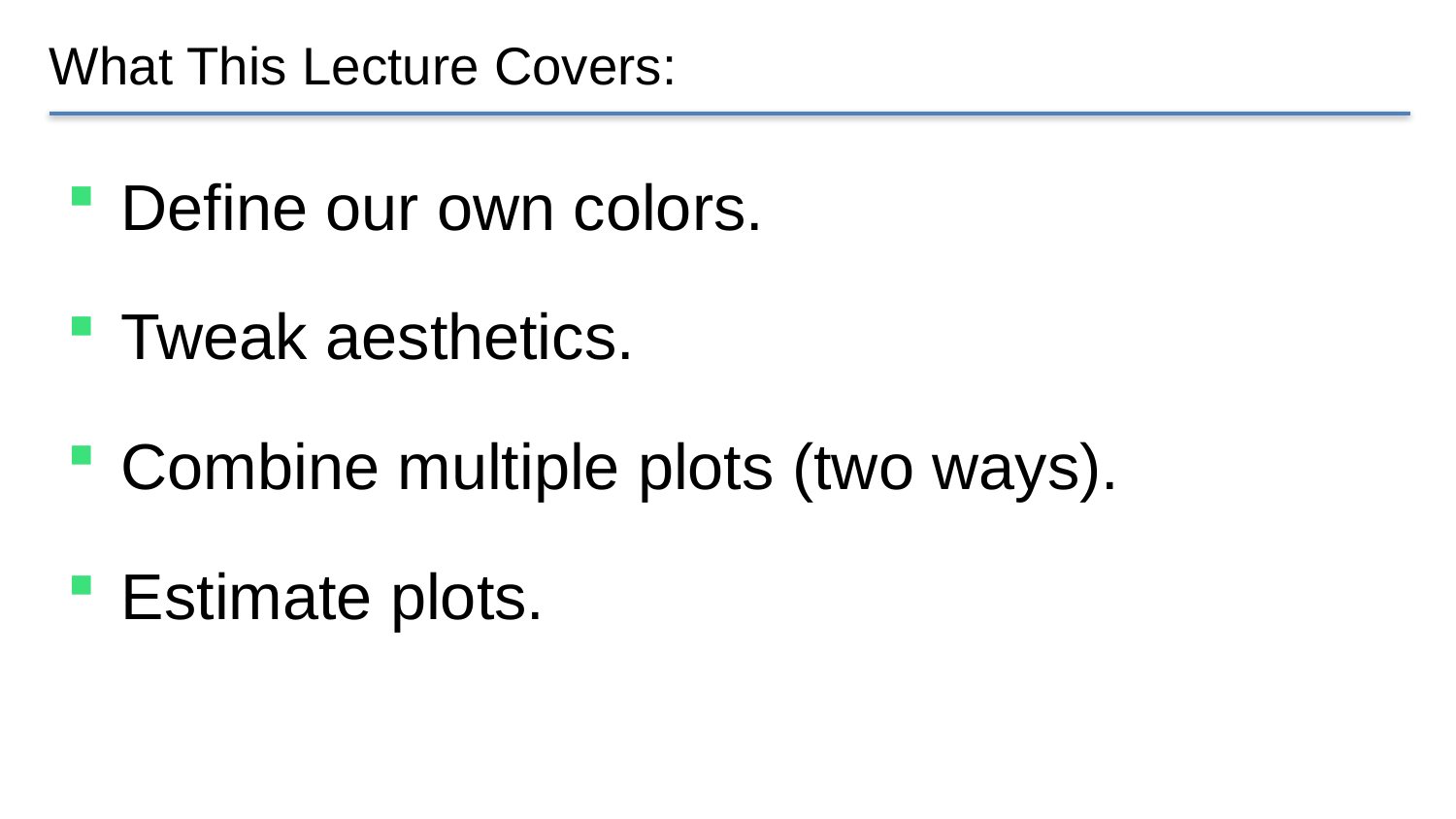

# What This Lecture Covers:
Define our own colors.
Tweak aesthetics.
Combine multiple plots (two ways).
Estimate plots.